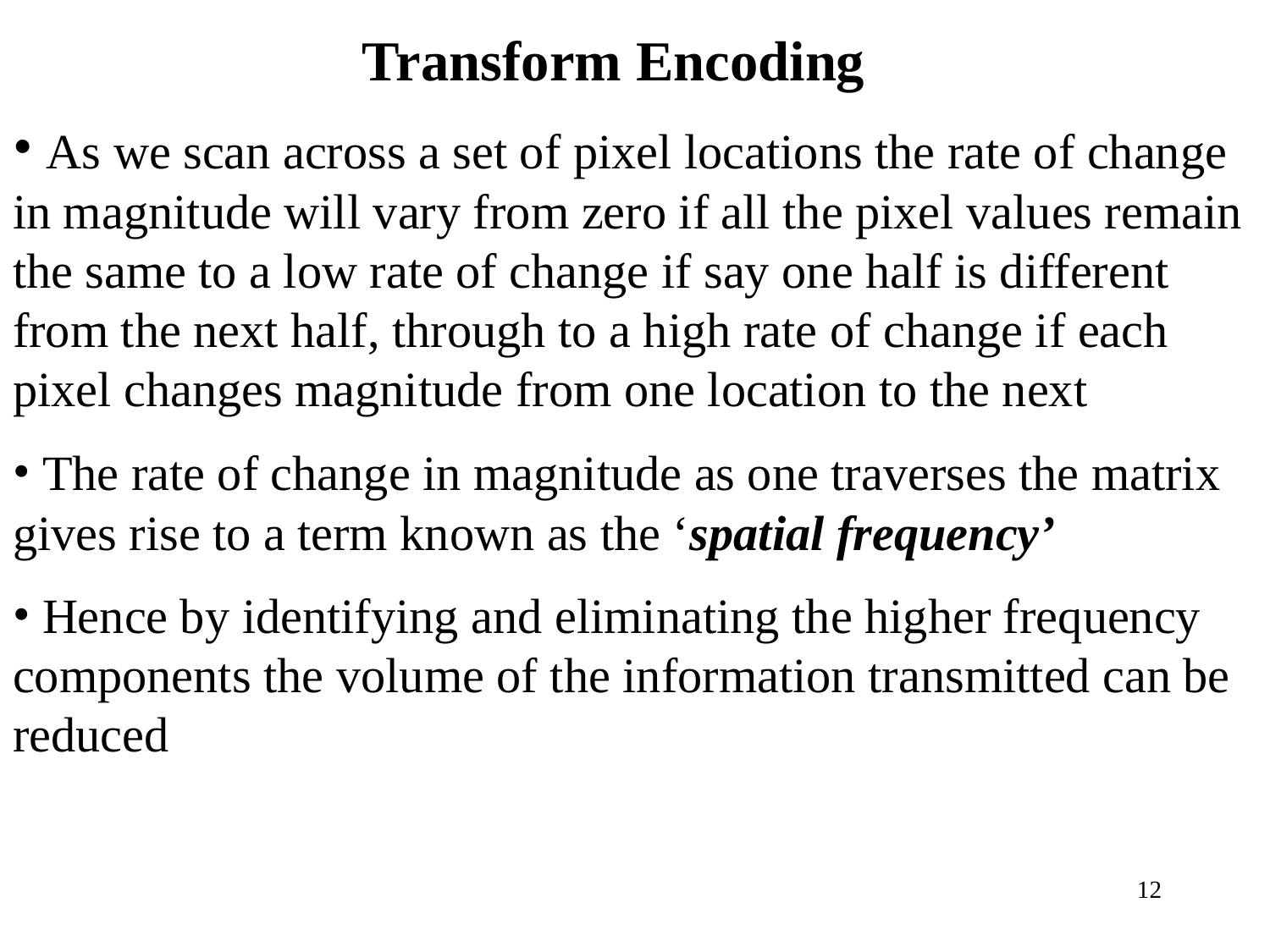

# Transform Encoding
 As we scan across a set of pixel locations the rate of change in magnitude will vary from zero if all the pixel values remain the same to a low rate of change if say one half is different from the next half, through to a high rate of change if each pixel changes magnitude from one location to the next
 The rate of change in magnitude as one traverses the matrix gives rise to a term known as the ‘spatial frequency’
 Hence by identifying and eliminating the higher frequency components the volume of the information transmitted can be reduced

12